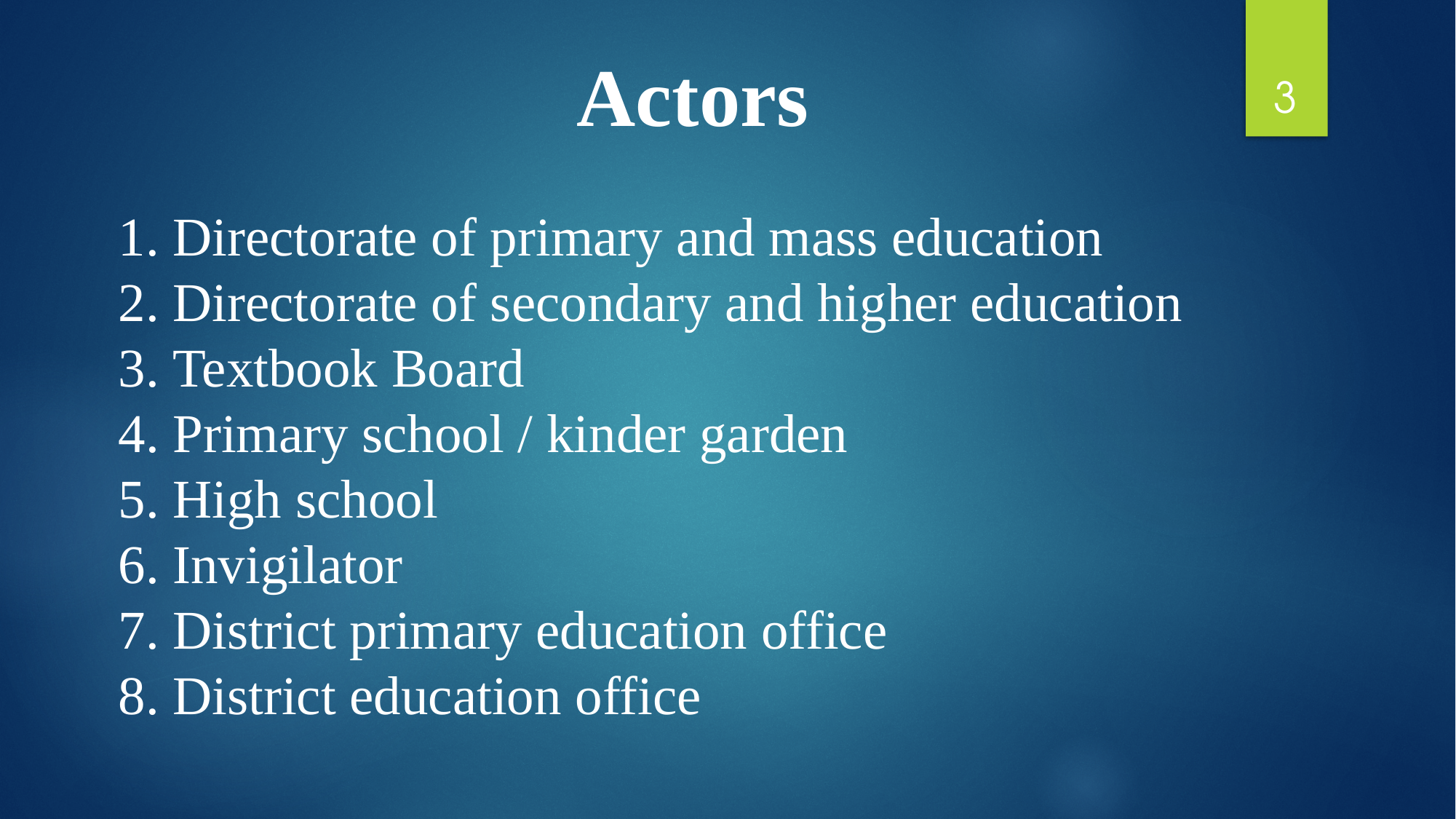

3
                Actors
 Directorate of primary and mass education
 Directorate of secondary and higher education
 Textbook Board
 Primary school / kinder garden
 High school
 Invigilator
 District primary education office
 District education office